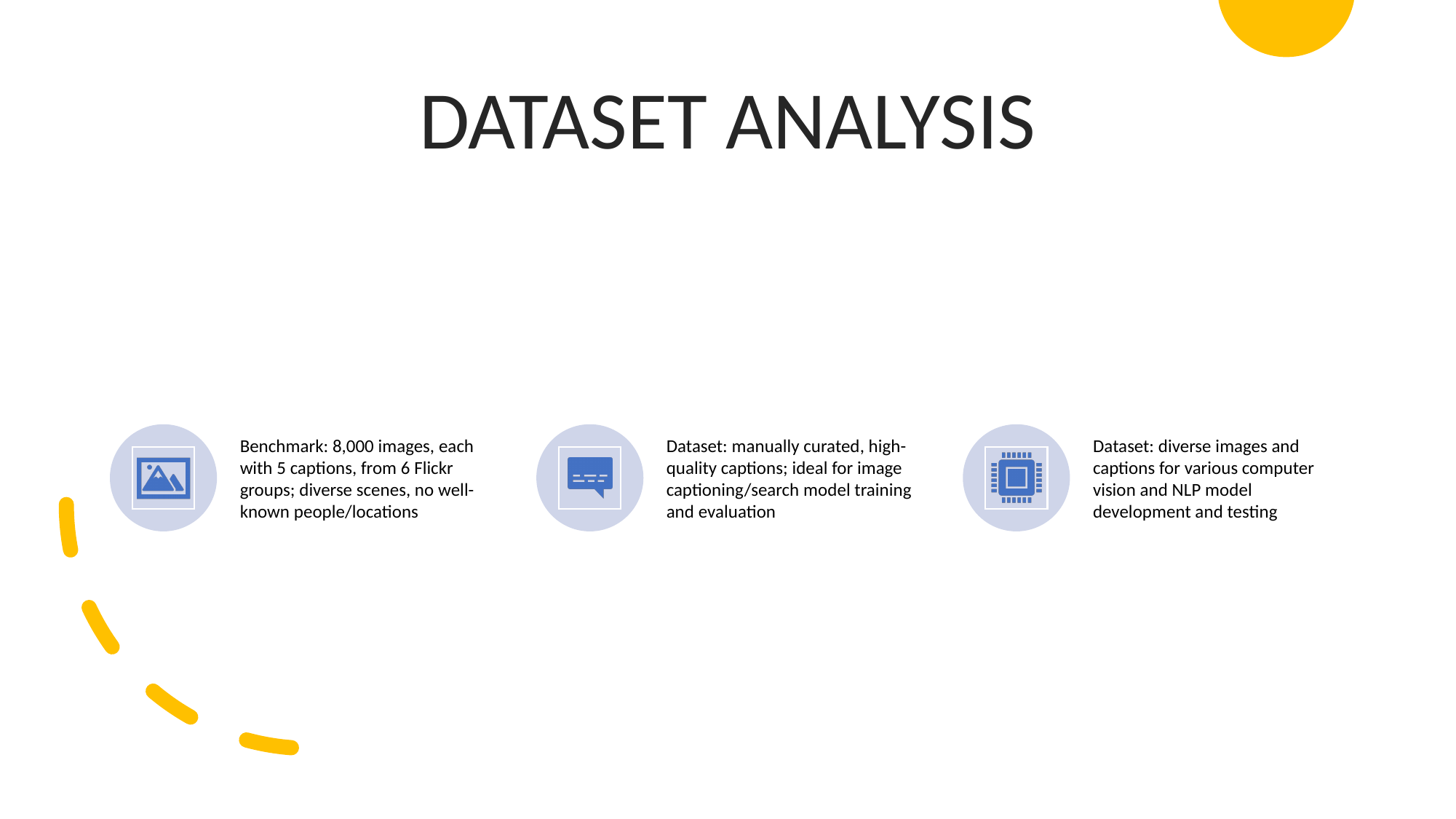

# DATASET ANALYSIS
Benchmark: 8,000 images, each with 5 captions, from 6 Flickr groups; diverse scenes, no well-known people/locations
Dataset: manually curated, high-quality captions; ideal for image captioning/search model training and evaluation
Dataset: diverse images and captions for various computer vision and NLP model development and testing